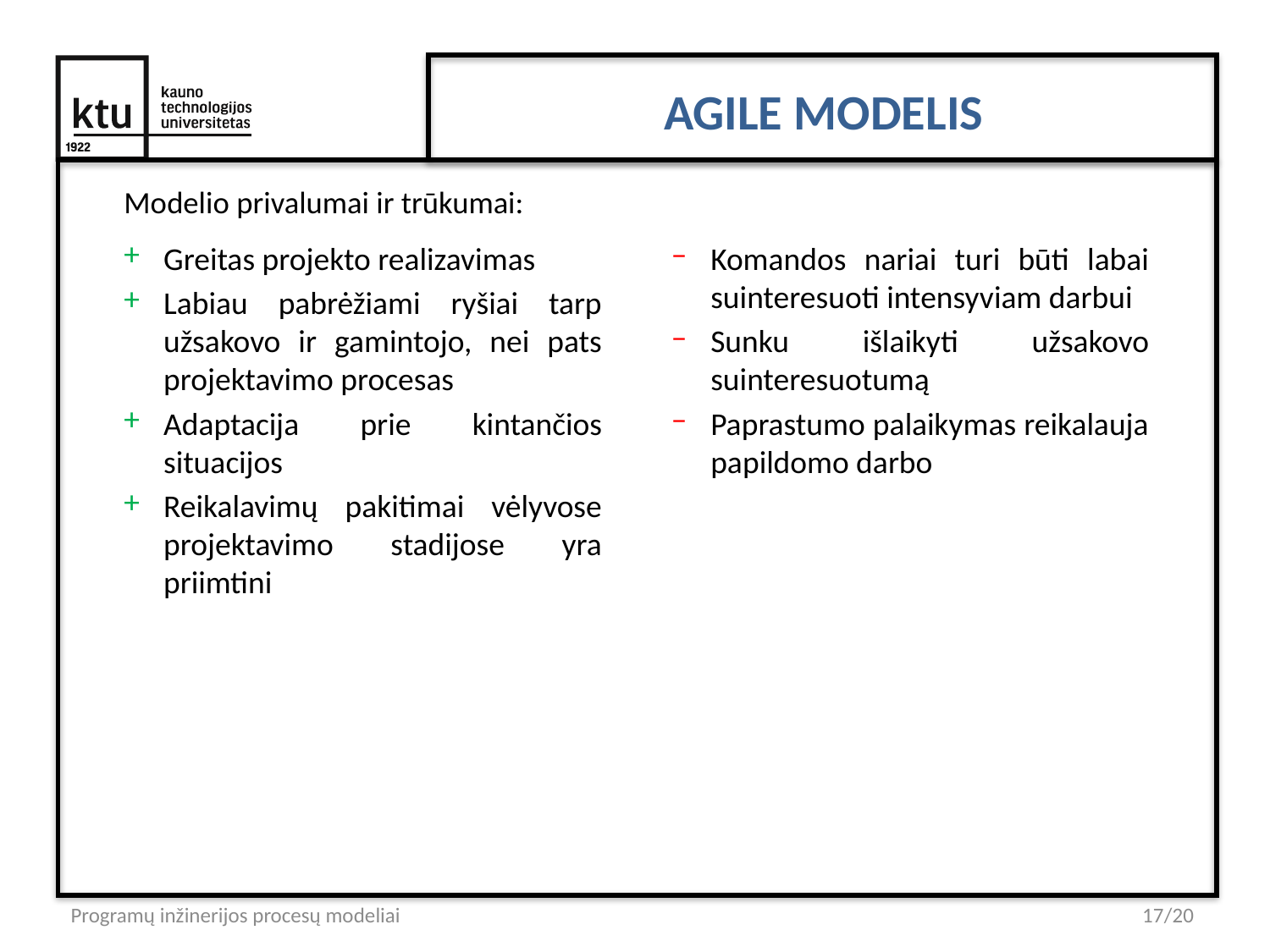

# Agile modelis
Modelio privalumai ir trūkumai:
Greitas projekto realizavimas
Labiau pabrėžiami ryšiai tarp užsakovo ir gamintojo, nei pats projektavimo procesas
Adaptacija prie kintančios situacijos
Reikalavimų pakitimai vėlyvose projektavimo stadijose yra priimtini
Komandos nariai turi būti labai suinteresuoti intensyviam darbui
Sunku išlaikyti užsakovo suinteresuotumą
Paprastumo palaikymas reikalauja papildomo darbo
Programų inžinerijos procesų modeliai
17